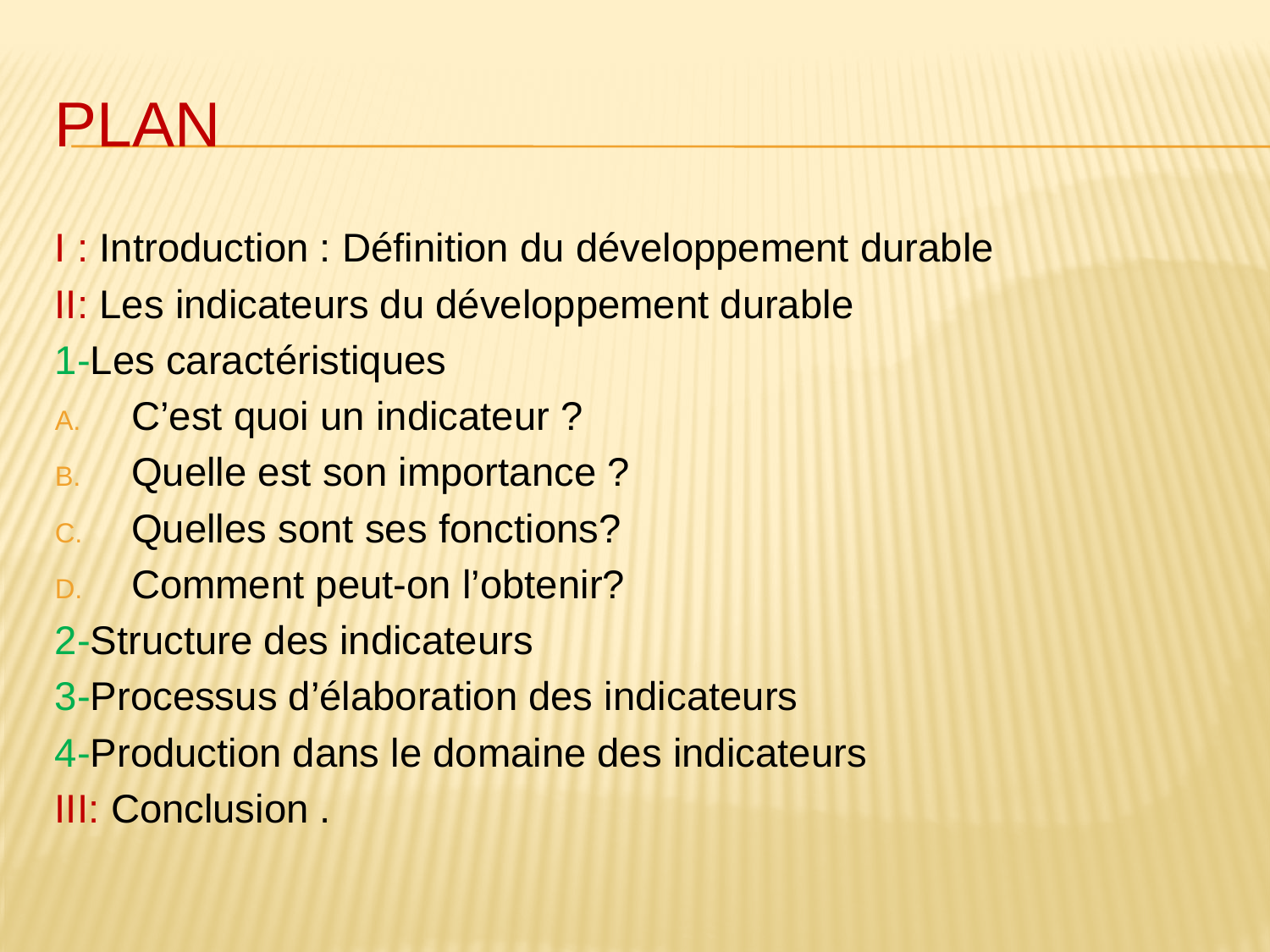

# Plan
I : Introduction : Définition du développement durable
II: Les indicateurs du développement durable
1-Les caractéristiques
 C’est quoi un indicateur ?
 Quelle est son importance ?
 Quelles sont ses fonctions?
 Comment peut-on l’obtenir?
2-Structure des indicateurs
3-Processus d’élaboration des indicateurs
4-Production dans le domaine des indicateurs
III: Conclusion .